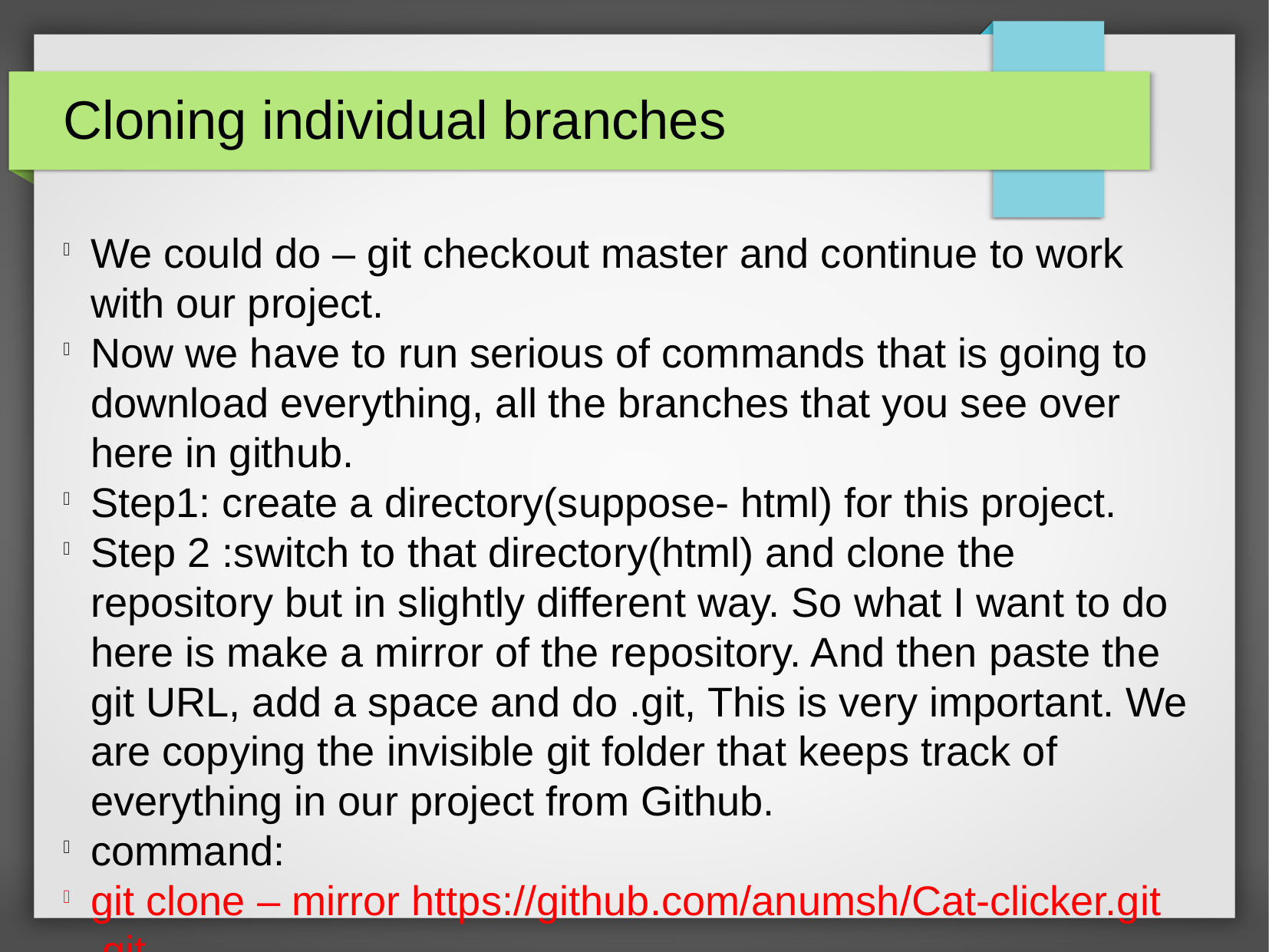

Cloning individual branches
We could do – git checkout master and continue to work with our project.
Now we have to run serious of commands that is going to download everything, all the branches that you see over here in github.
Step1: create a directory(suppose- html) for this project.
Step 2 :switch to that directory(html) and clone the repository but in slightly different way. So what I want to do here is make a mirror of the repository. And then paste the git URL, add a space and do .git, This is very important. We are copying the invisible git folder that keeps track of everything in our project from Github.
command:
git clone – mirror https://github.com/anumsh/Cat-clicker.git    .git